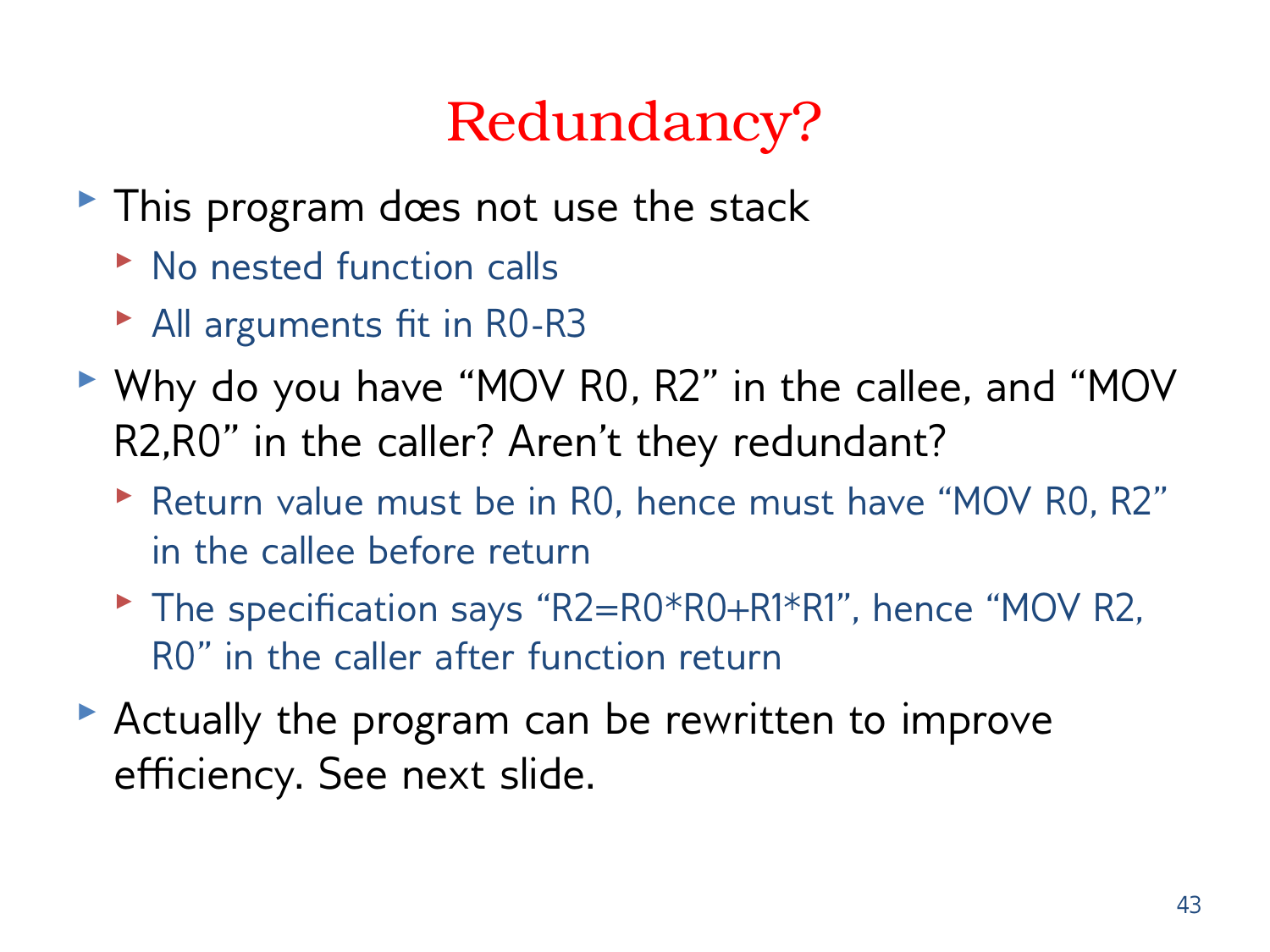

# Redundancy?
This program does not use the stack
No nested function calls
All arguments fit in R0-R3
Why do you have “MOV R0, R2” in the callee, and “MOV R2,R0” in the caller? Aren’t they redundant?
Return value must be in R0, hence must have “MOV R0, R2” in the callee before return
The specification says “R2=R0*R0+R1*R1”, hence “MOV R2, R0” in the caller after function return
Actually the program can be rewritten to improve efficiency. See next slide.
43